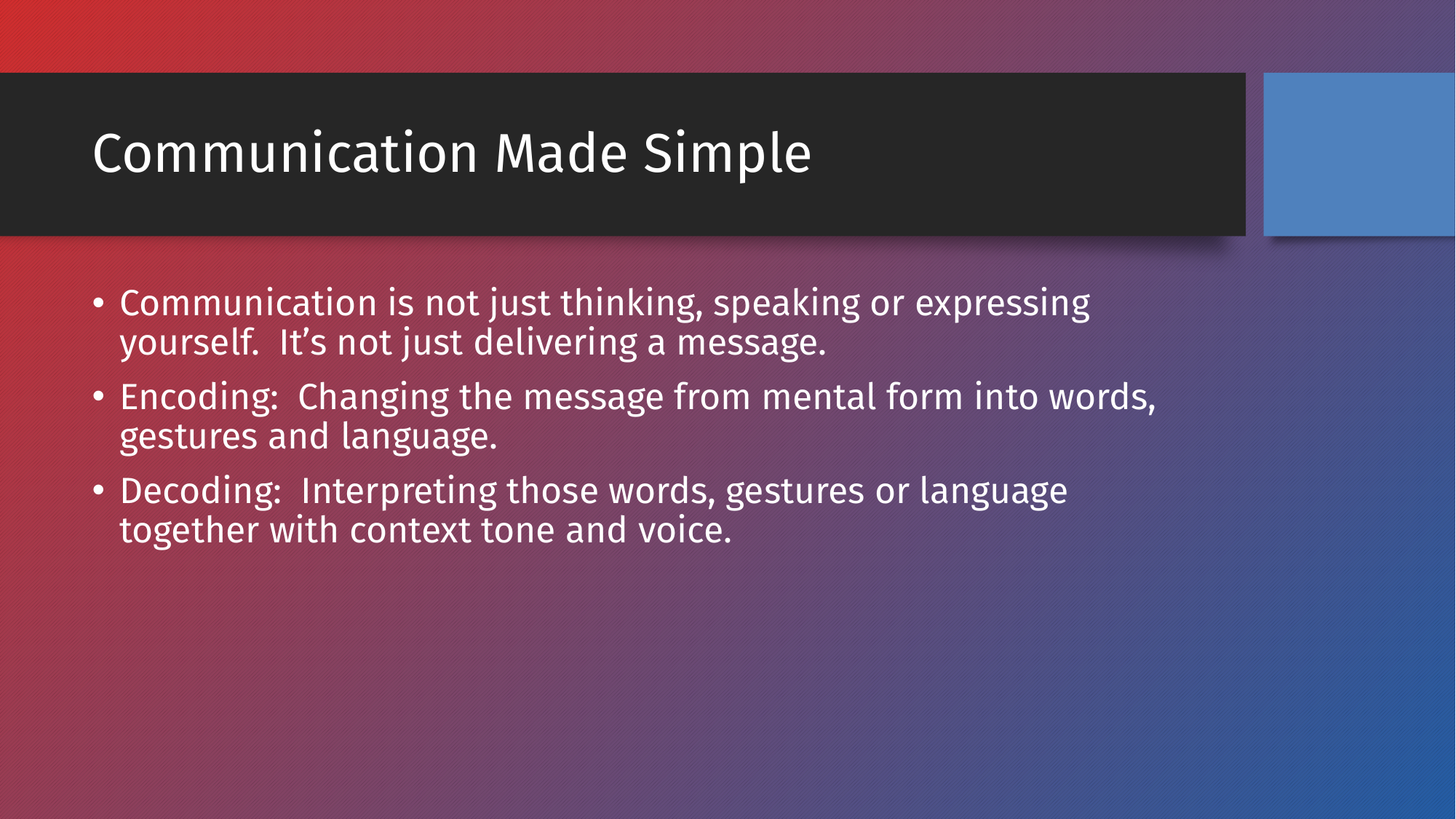

# Communication Made Simple
Communication is not just thinking, speaking or expressing yourself.  It’s not just delivering a message.
Encoding:  Changing the message from mental form into words, gestures and language.
Decoding:  Interpreting those words, gestures or language together with context tone and voice.